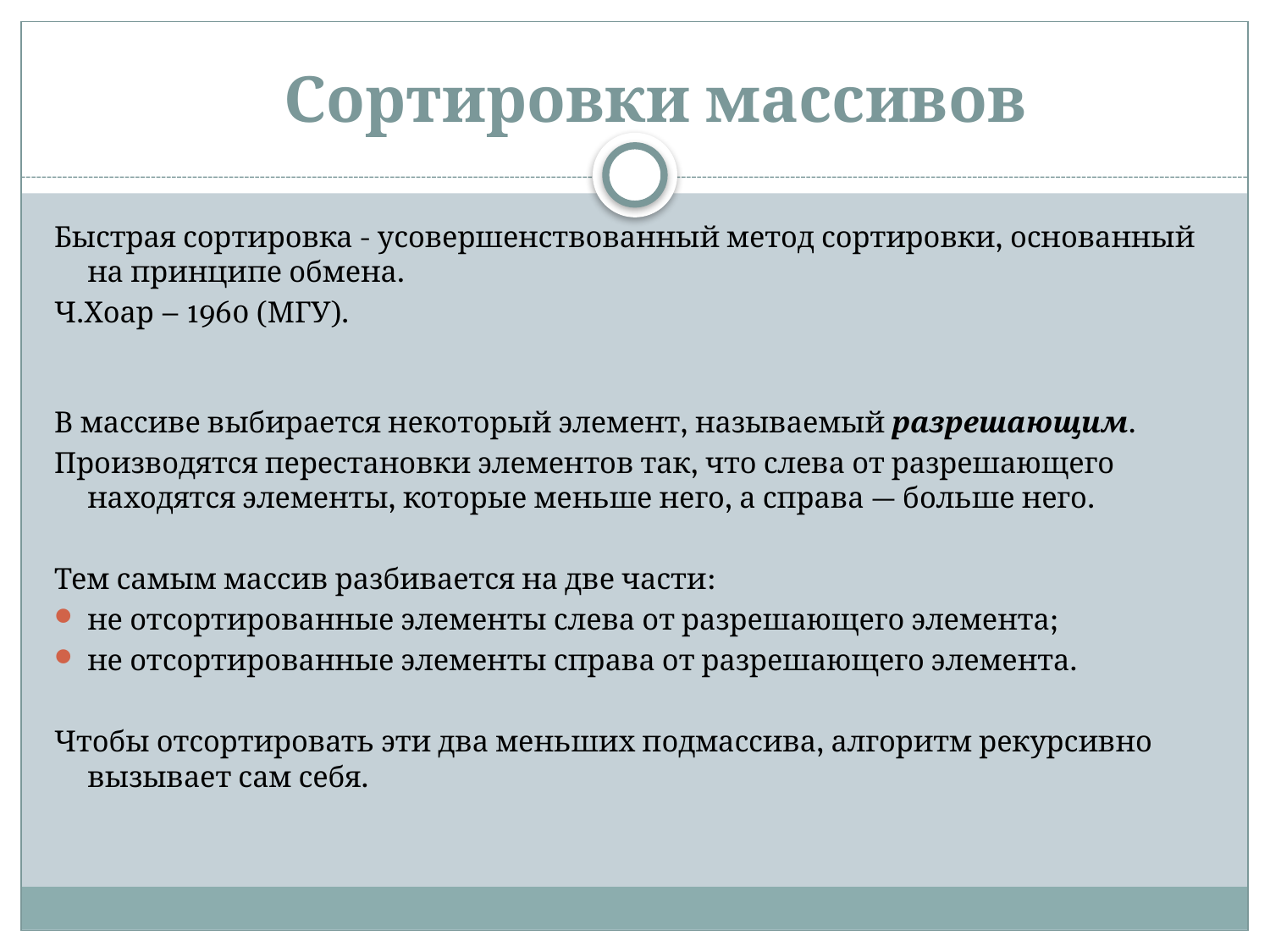

Сортировки массивов
Быстрая сортировка - усовершенствованный метод сортировки, основанный на принципе обмена.
Ч.Хоар – 1960 (МГУ).
В массиве выбирается некоторый элемент, называемый разрешающим.
Производятся перестановки элементов так, что слева от разрешающего находятся элементы, которые меньше него, а справа — больше него.

Тем самым массив разбивается на две части:
не отсортированные элементы слева от разрешающего элемента;
не отсортированные элементы справа от разрешающего элемента.

Чтобы отсортировать эти два меньших подмассива, алгоритм рекурсивно вызывает сам себя.